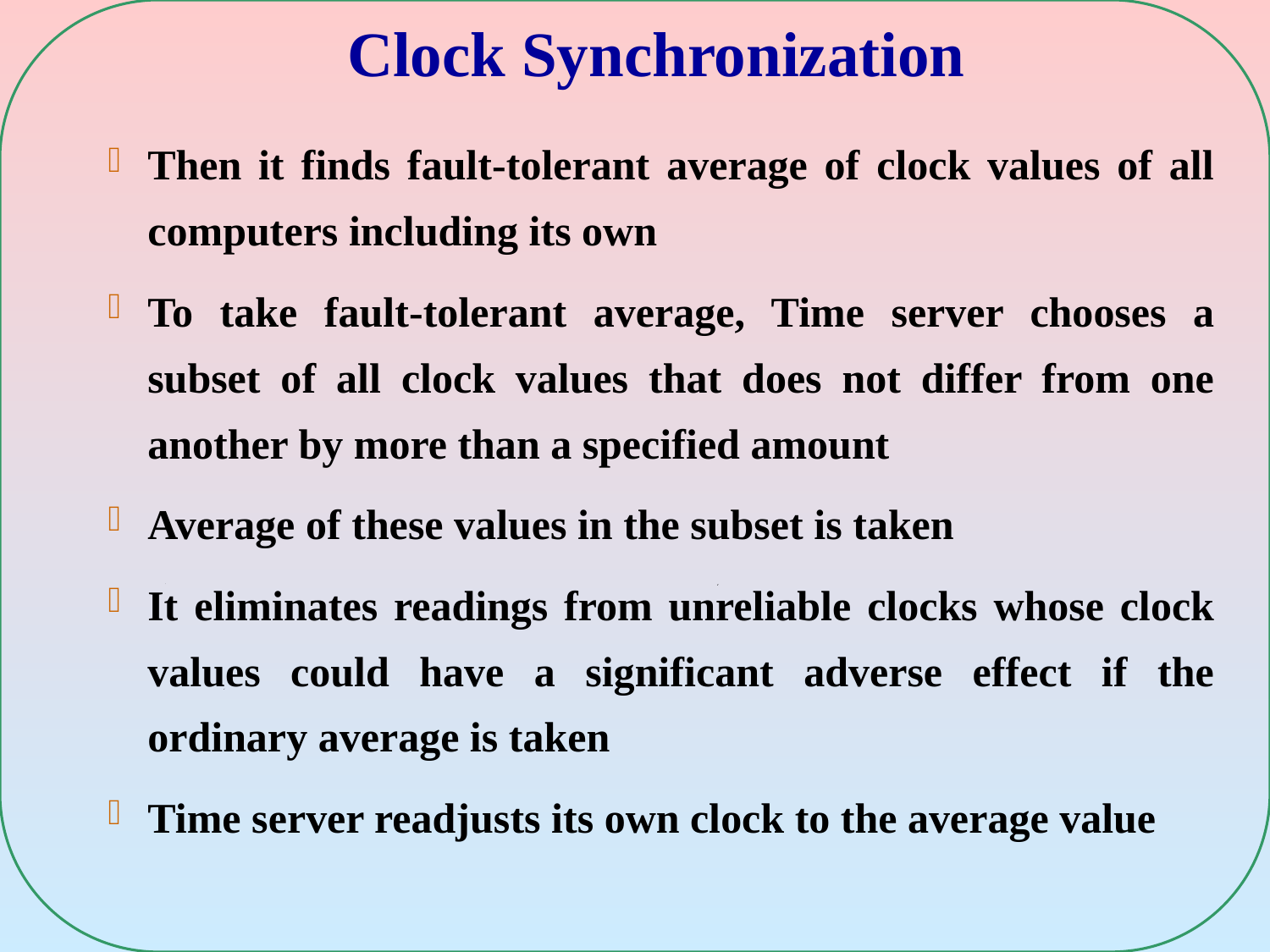

# Clock Synchronization
Then it finds fault-tolerant average of clock values of all computers including its own
To take fault-tolerant average, Time server chooses a subset of all clock values that does not differ from one another by more than a specified amount
Average of these values in the subset is taken
It eliminates readings from unreliable clocks whose clock values could have a significant adverse effect if the ordinary average is taken
Time server readjusts its own clock to the average value